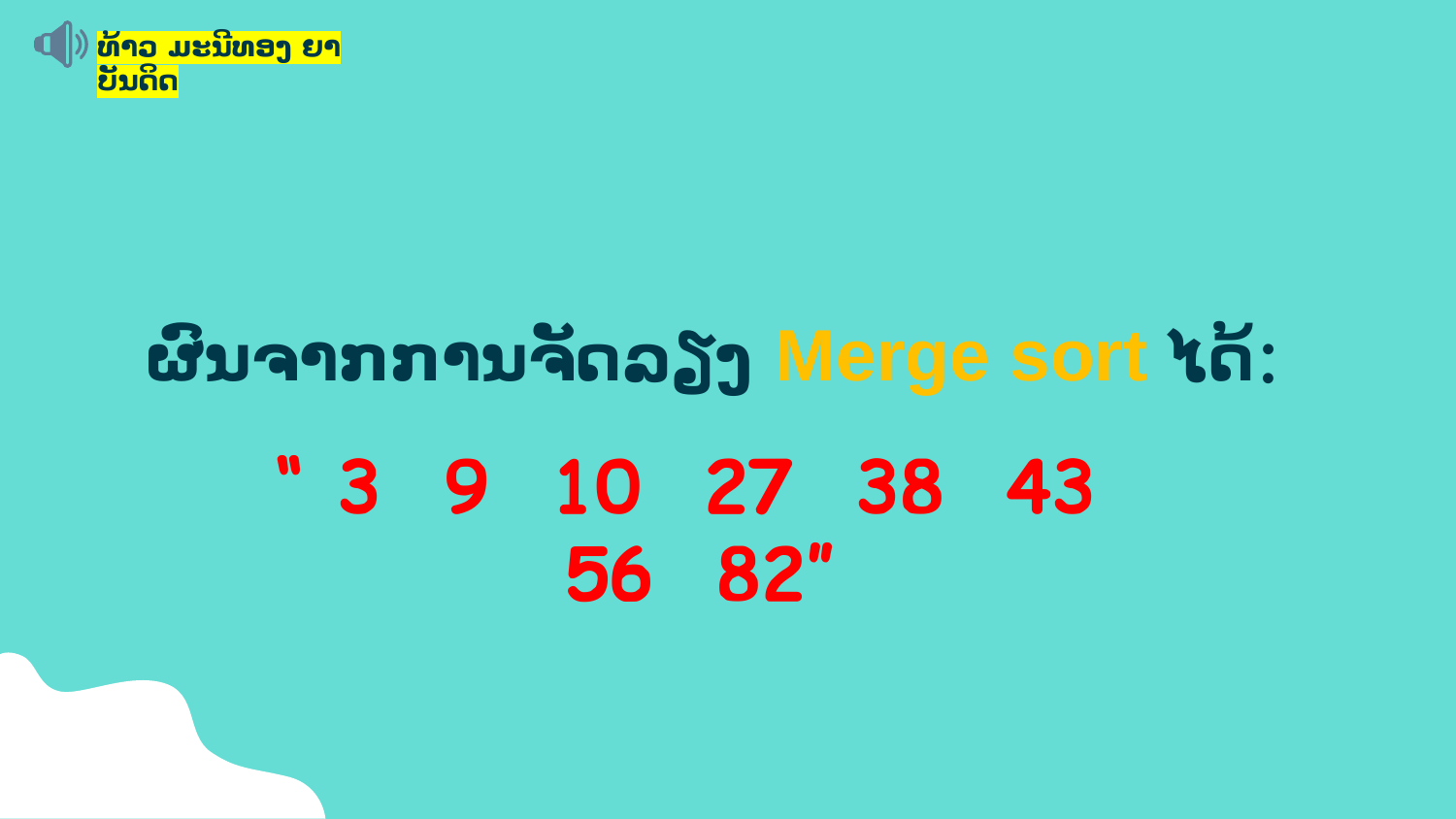

ທ້າວ ມະນີທອງ ຍາບັນດິດ
# ຜົນຈາກການຈັດລຽງ Merge sort ໄດ້:
“ 3  9  10  27  38  43  56  82”